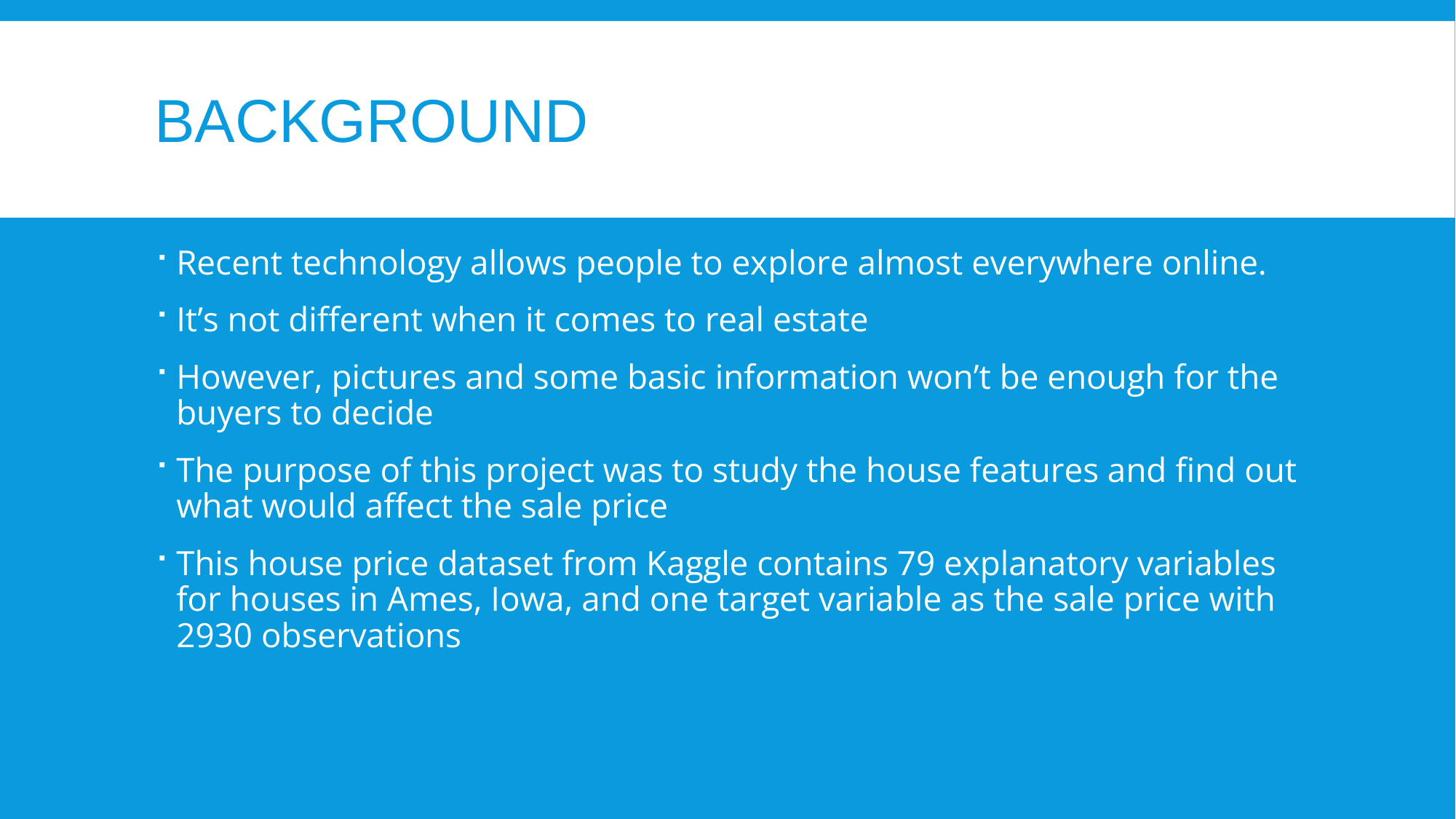

# Background
Recent technology allows people to explore almost everywhere online.
It’s not different when it comes to real estate
However, pictures and some basic information won’t be enough for the buyers to decide
The purpose of this project was to study the house features and find out what would affect the sale price
This house price dataset from Kaggle contains 79 explanatory variables for houses in Ames, Iowa, and one target variable as the sale price with 2930 observations